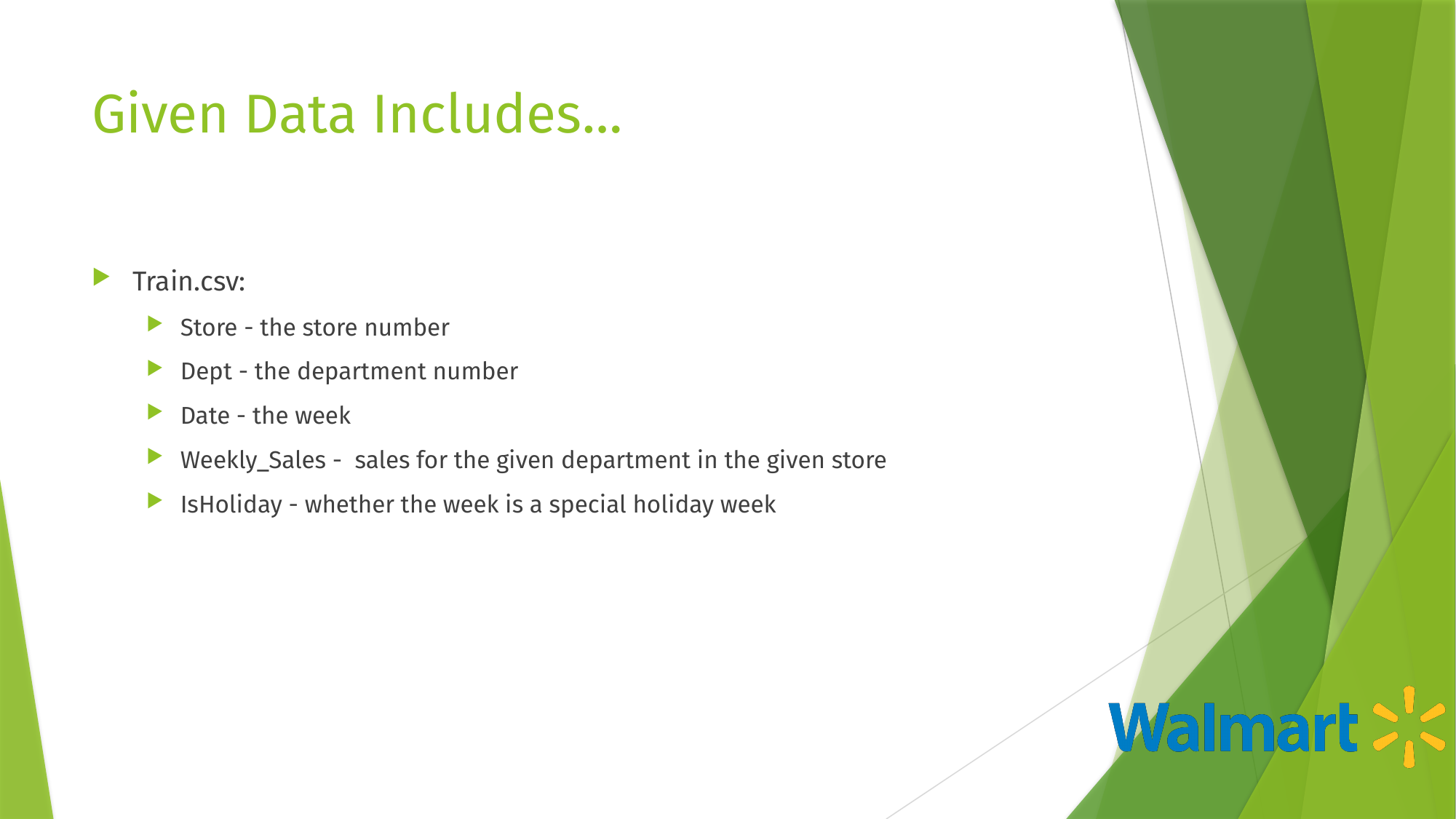

# Given Data Includes…
Train.csv:
Store - the store number
Dept - the department number
Date - the week
Weekly_Sales -  sales for the given department in the given store
IsHoliday - whether the week is a special holiday week